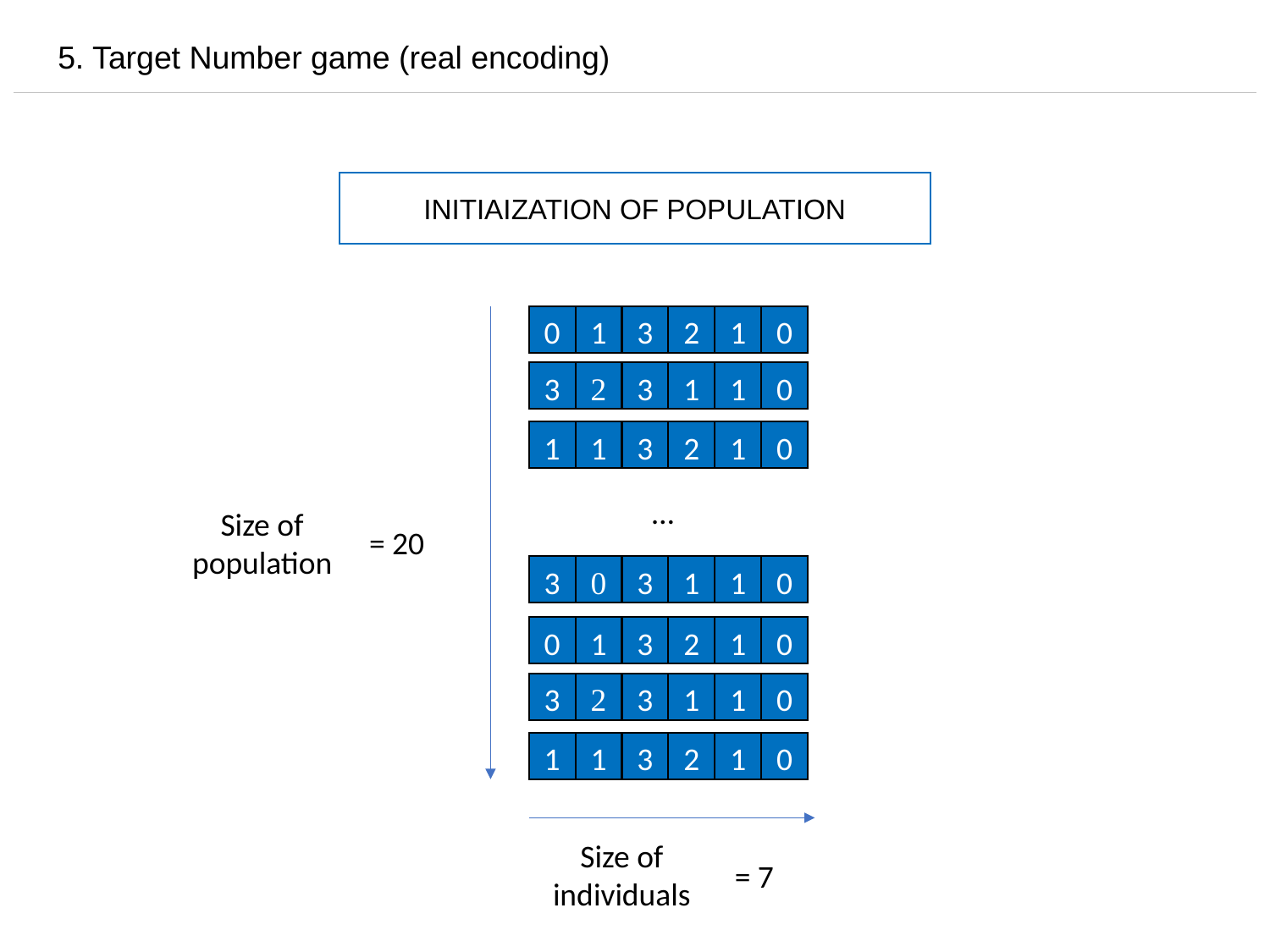

5. Target Number game (real encoding)
INITIAIZATION OF POPULATION
0
1
3
2
1
0
3
2
3
1
1
0
1
1
3
2
1
0
…
Size of
population
= 20
3
0
3
1
1
0
0
1
3
2
1
0
3
2
3
1
1
0
1
1
3
2
1
0
Size of
individuals
= 7